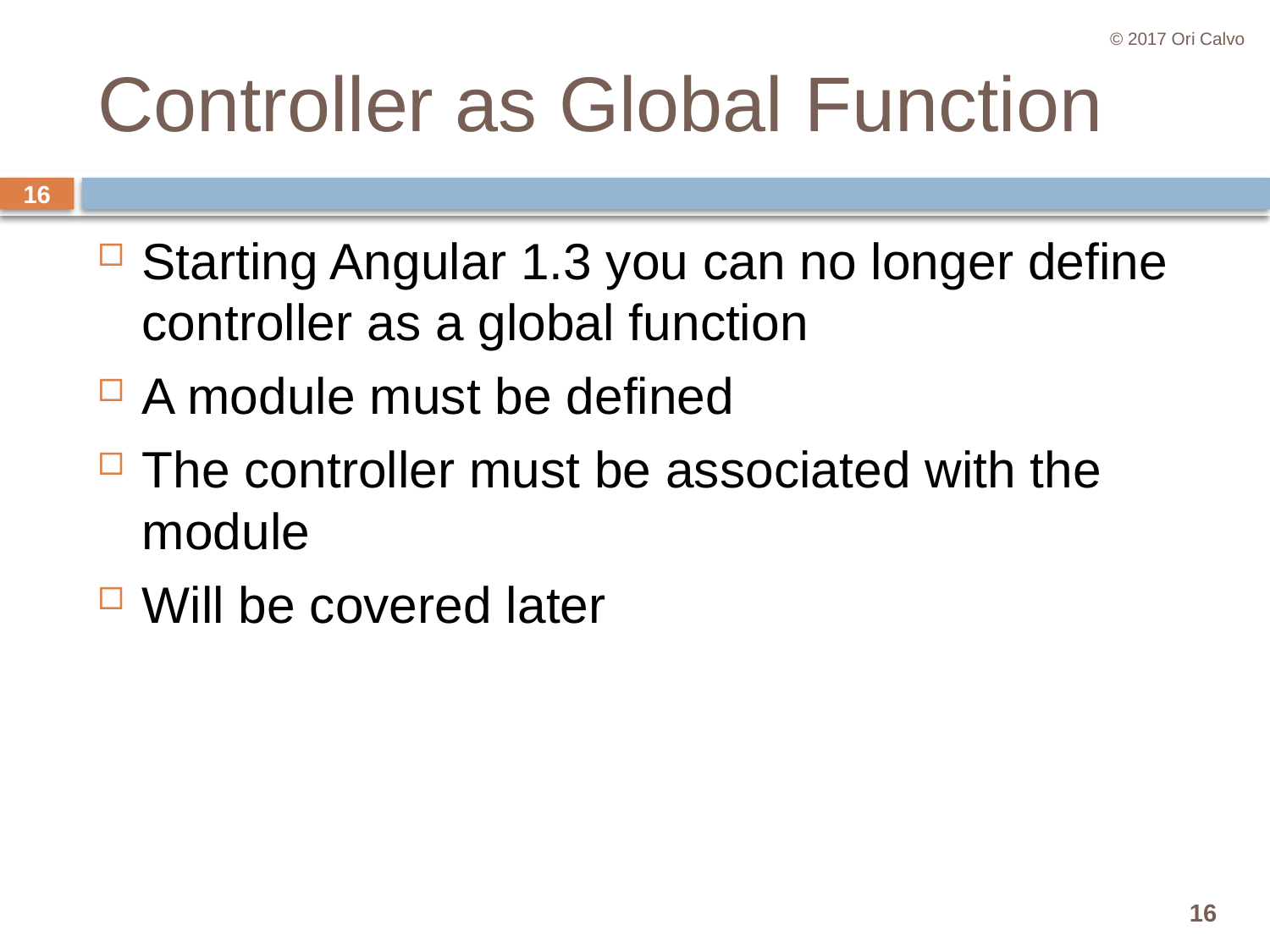

© 2017 Ori Calvo
# Controller as Global Function
16
Starting Angular 1.3 you can no longer define controller as a global function
A module must be defined
The controller must be associated with the module
Will be covered later